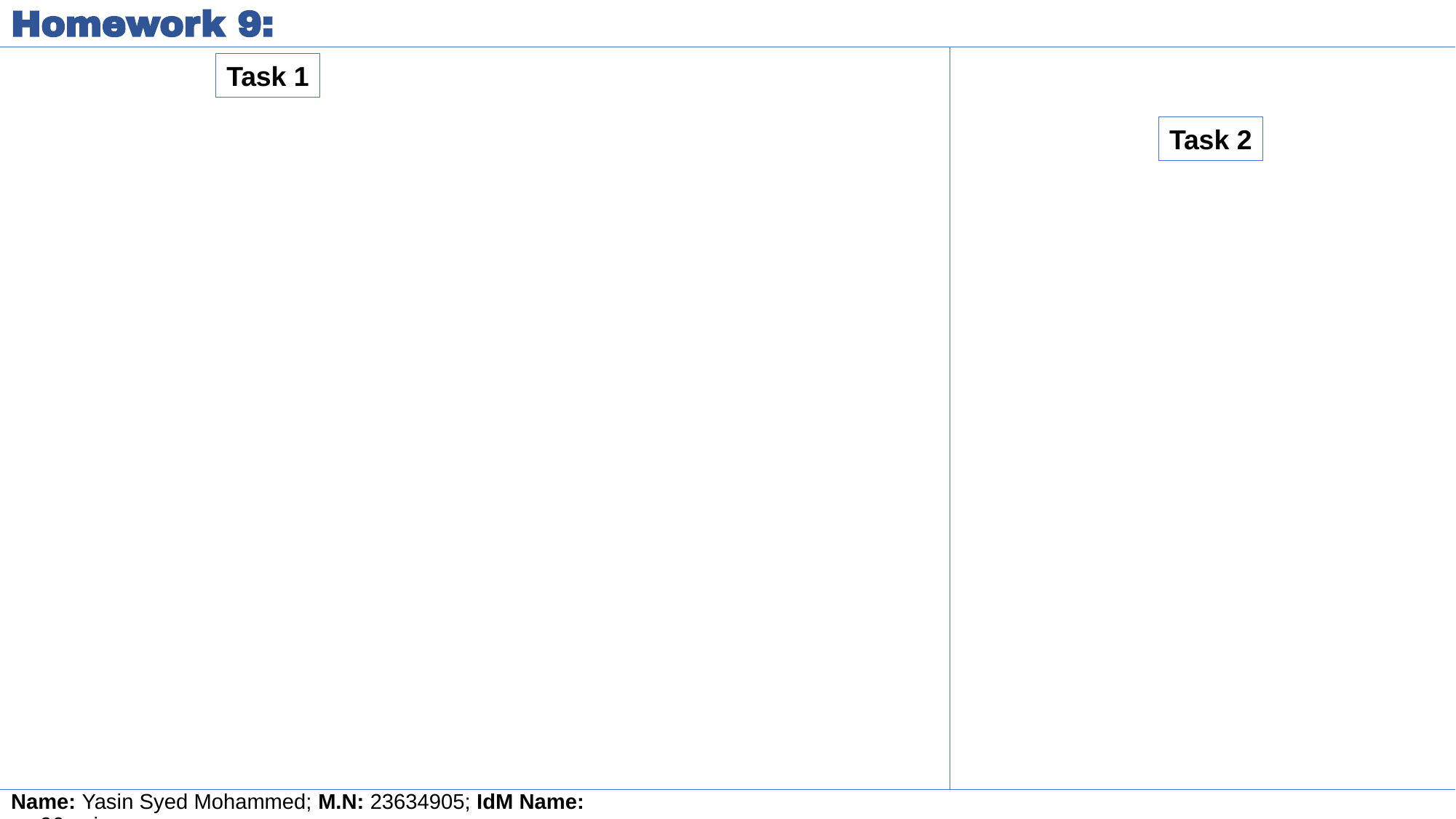

# Homework 9:
Task 1
Task 2
Name: Yasin Syed Mohammed; M.N: 23634905; IdM Name: mo96gyri